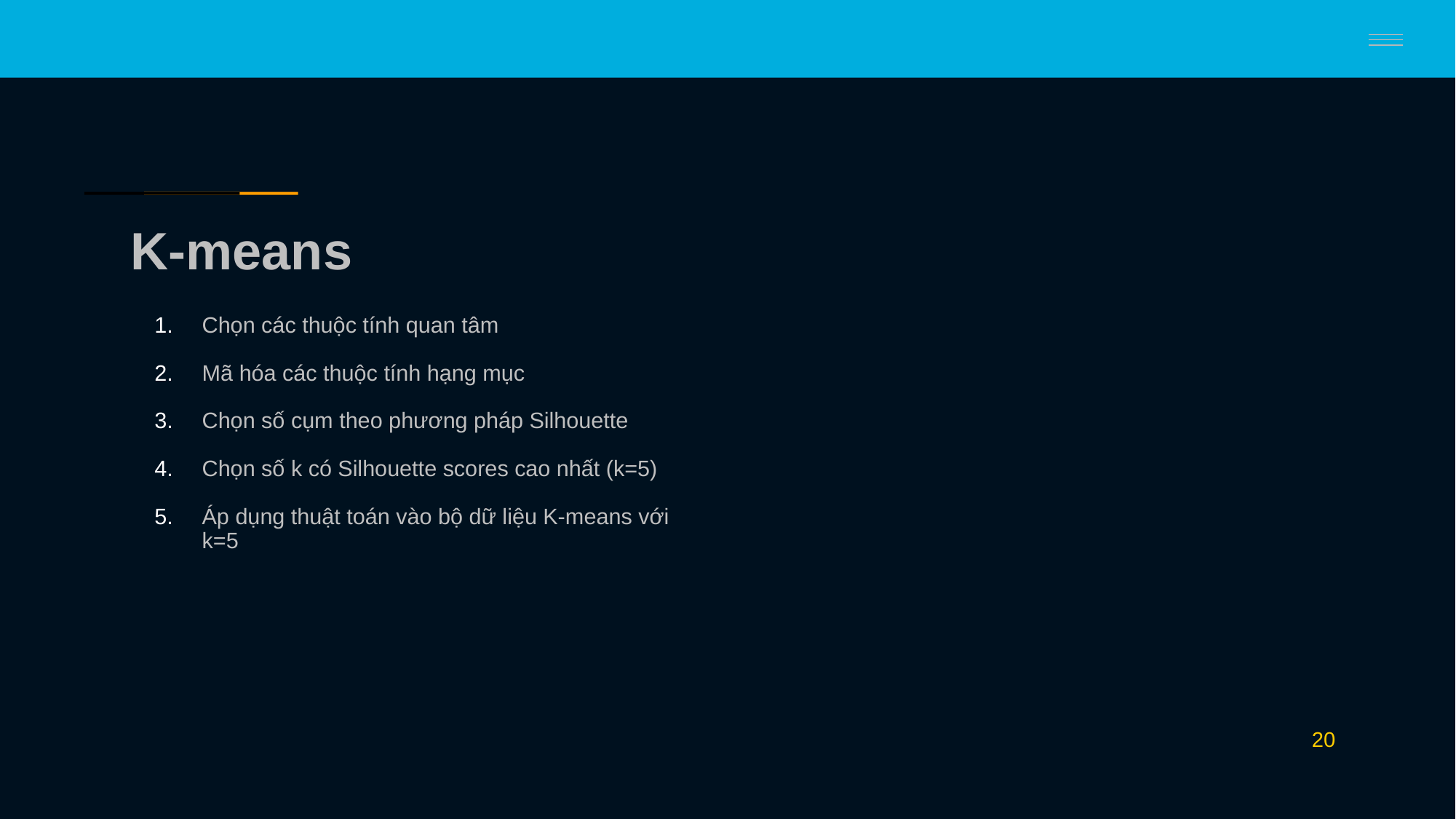

# K-means
Chọn các thuộc tính quan tâm

Mã hóa các thuộc tính hạng mục

Chọn số cụm theo phương pháp Silhouette

Chọn số k có Silhouette scores cao nhất (k=5)

Áp dụng thuật toán vào bộ dữ liệu K-means với k=5

20